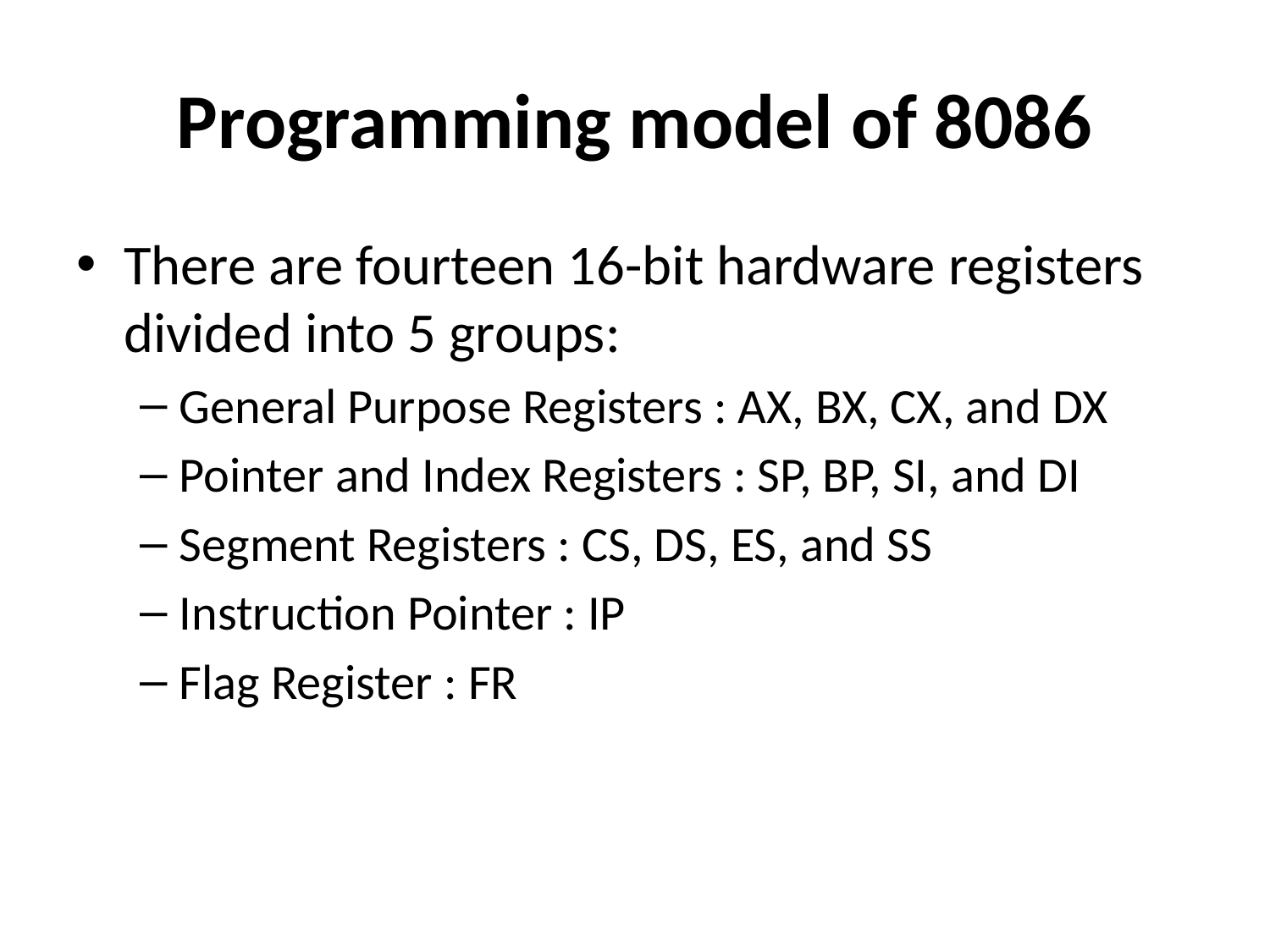

# Programming model of 8086
There are fourteen 16-bit hardware registers divided into 5 groups:
General Purpose Registers : AX, BX, CX, and DX
Pointer and Index Registers : SP, BP, SI, and DI
Segment Registers : CS, DS, ES, and SS
Instruction Pointer : IP
Flag Register : FR